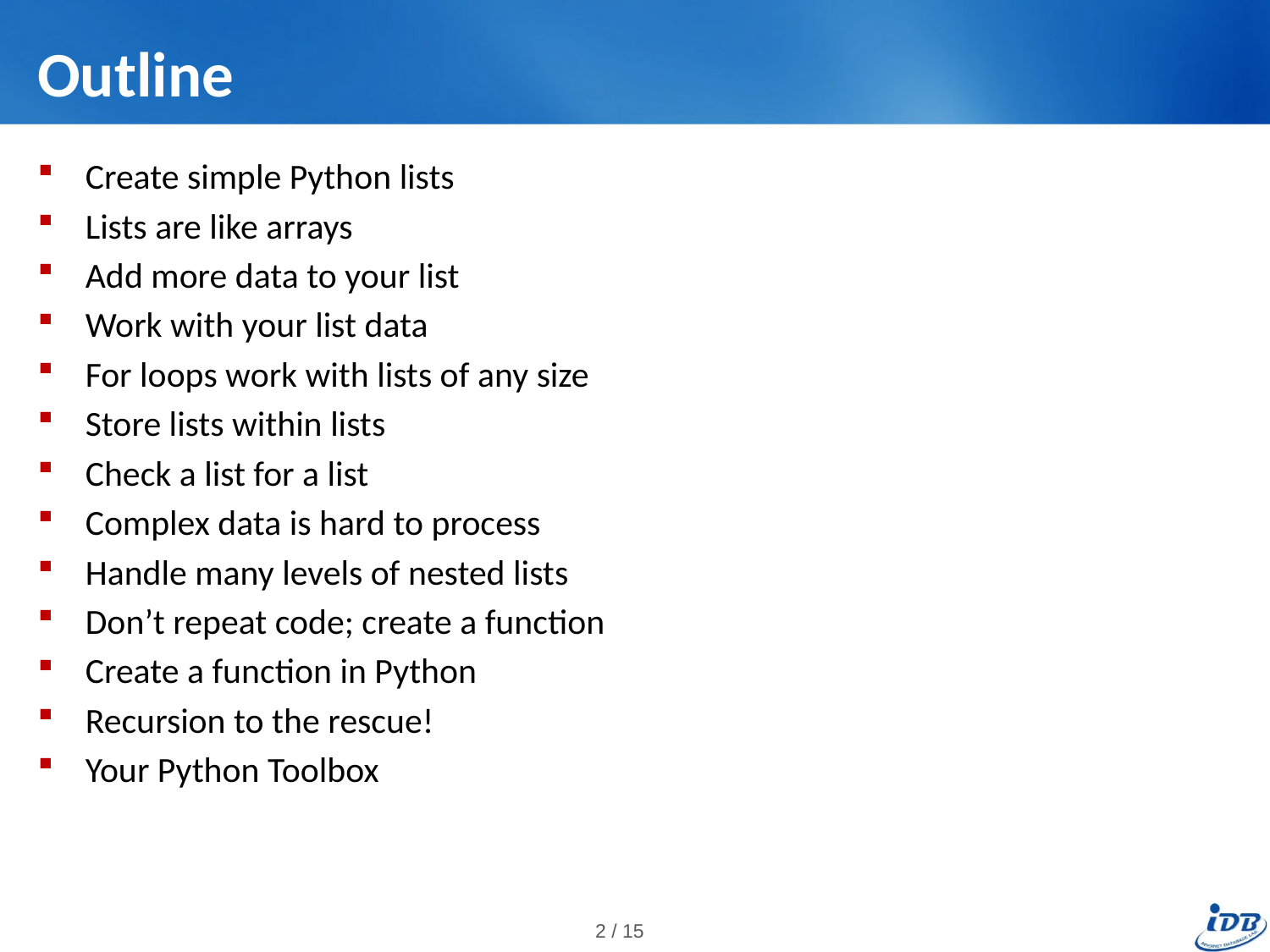

# Outline
Create simple Python lists
Lists are like arrays
Add more data to your list
Work with your list data
For loops work with lists of any size
Store lists within lists
Check a list for a list
Complex data is hard to process
Handle many levels of nested lists
Don’t repeat code; create a function
Create a function in Python
Recursion to the rescue!
Your Python Toolbox